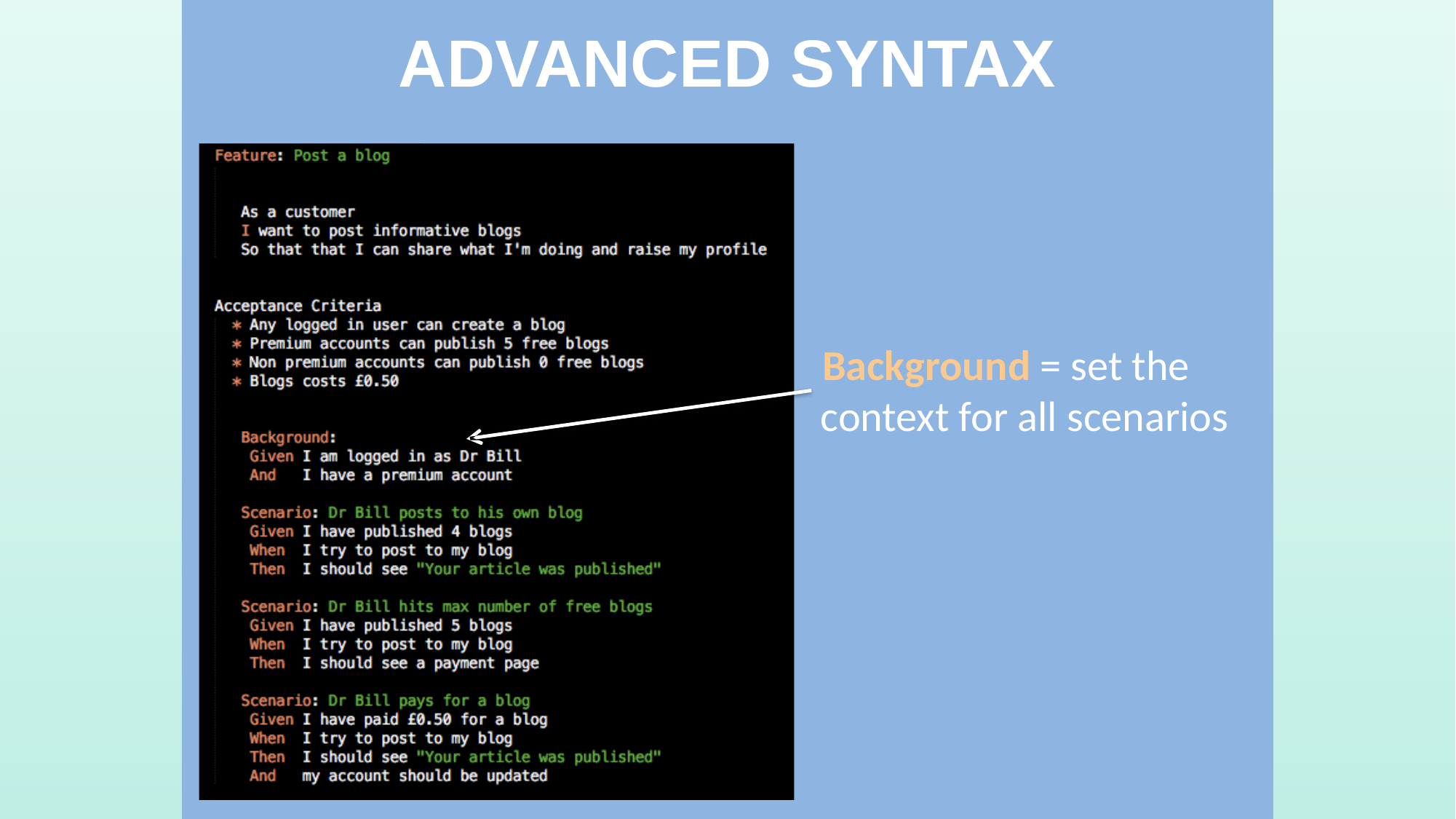

ADVANCED SYNTAX

Background = set the context for all scenarios